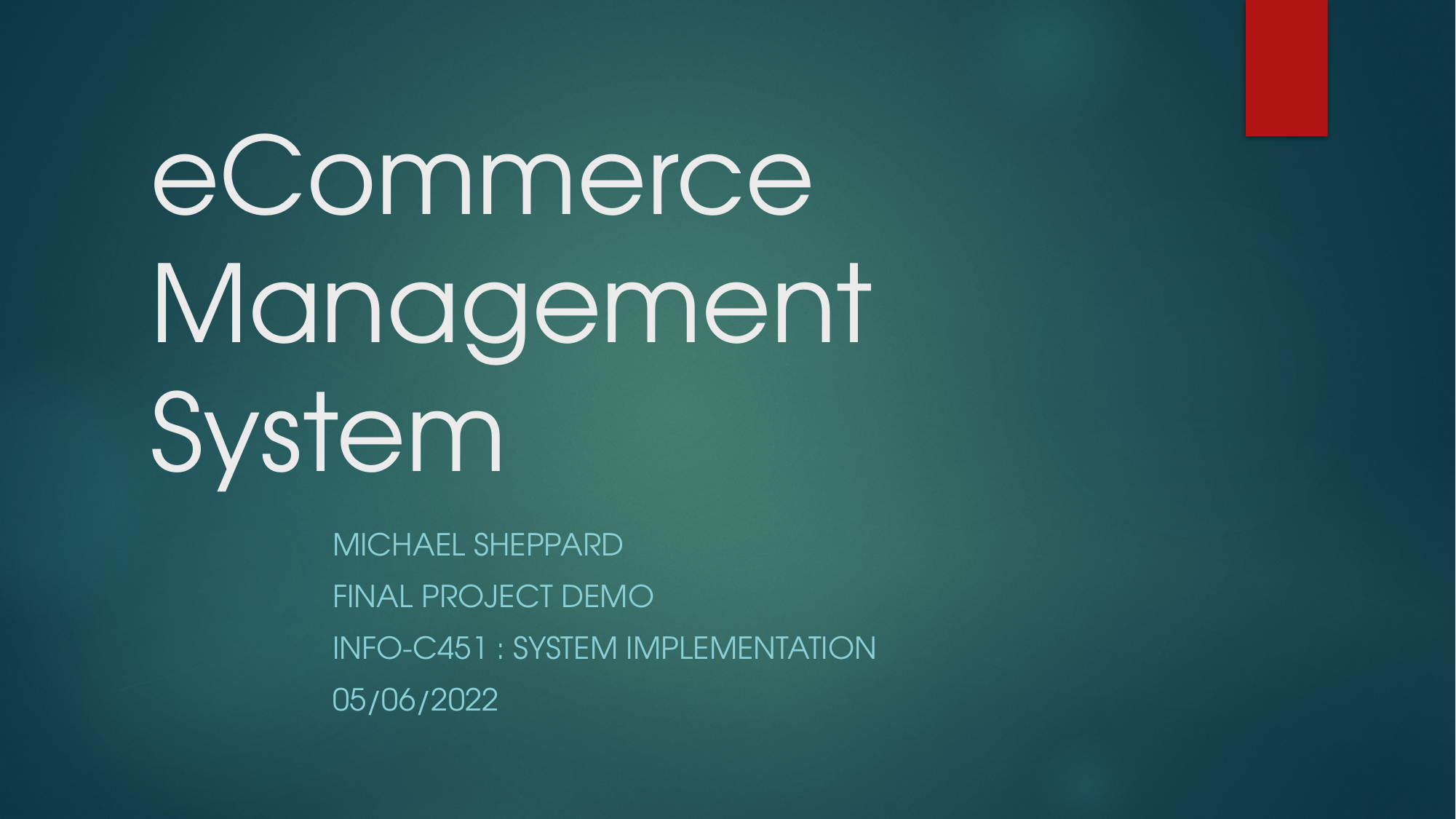

# eCommerce Management System
Michael Sheppard
Final Project Demo
INFO-C451 : System Implementation
05/06/2022